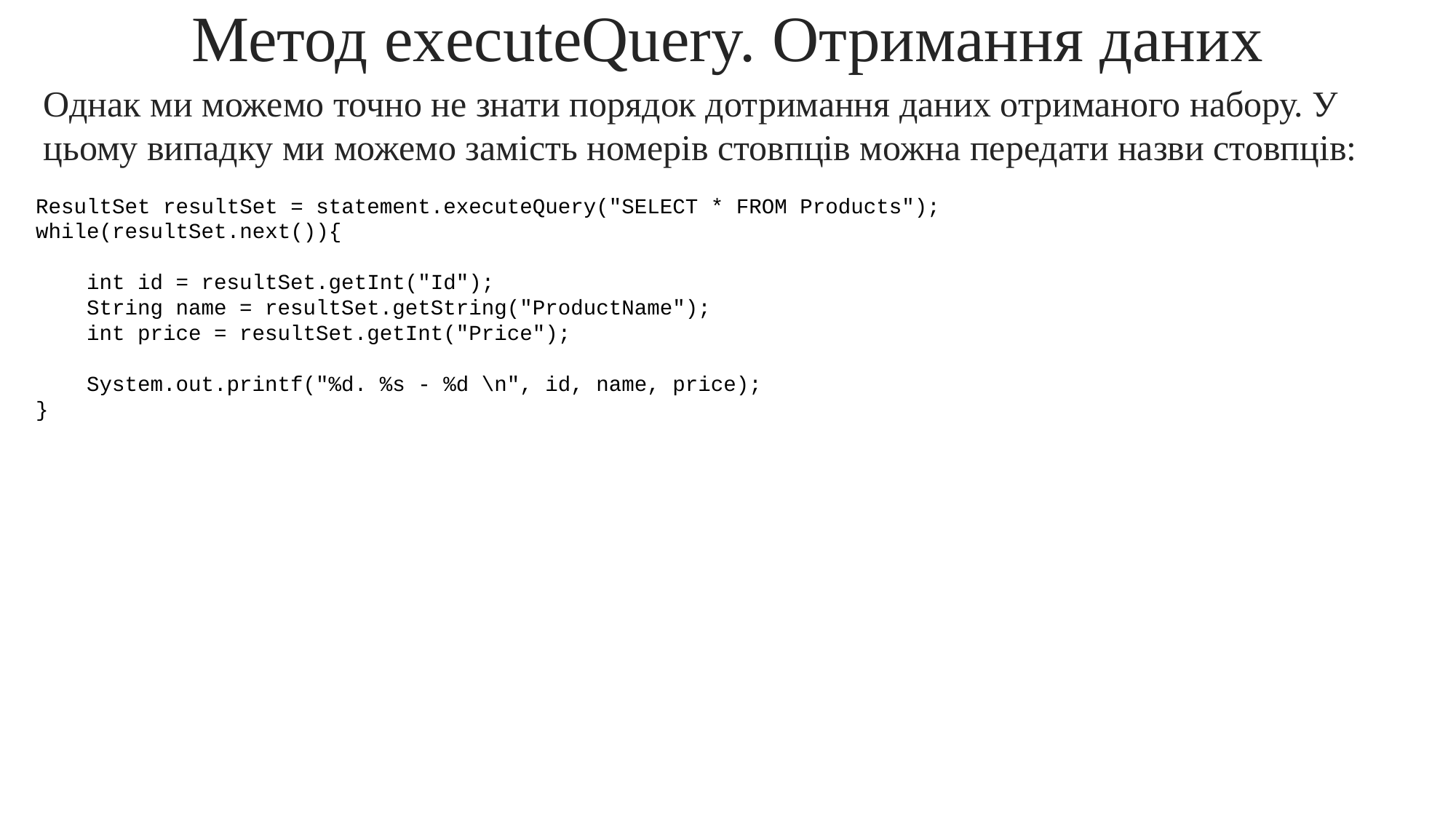

Метод executeQuery. Отримання даних
Однак ми можемо точно не знати порядок дотримання даних отриманого набору. У цьому випадку ми можемо замість номерів стовпців можна передати назви стовпців:
ResultSet resultSet = statement.executeQuery("SELECT * FROM Products");
while(resultSet.next()){

    int id = resultSet.getInt("Id");
    String name = resultSet.getString("ProductName");
    int price = resultSet.getInt("Price");

    System.out.printf("%d. %s - %d \n", id, name, price);
}